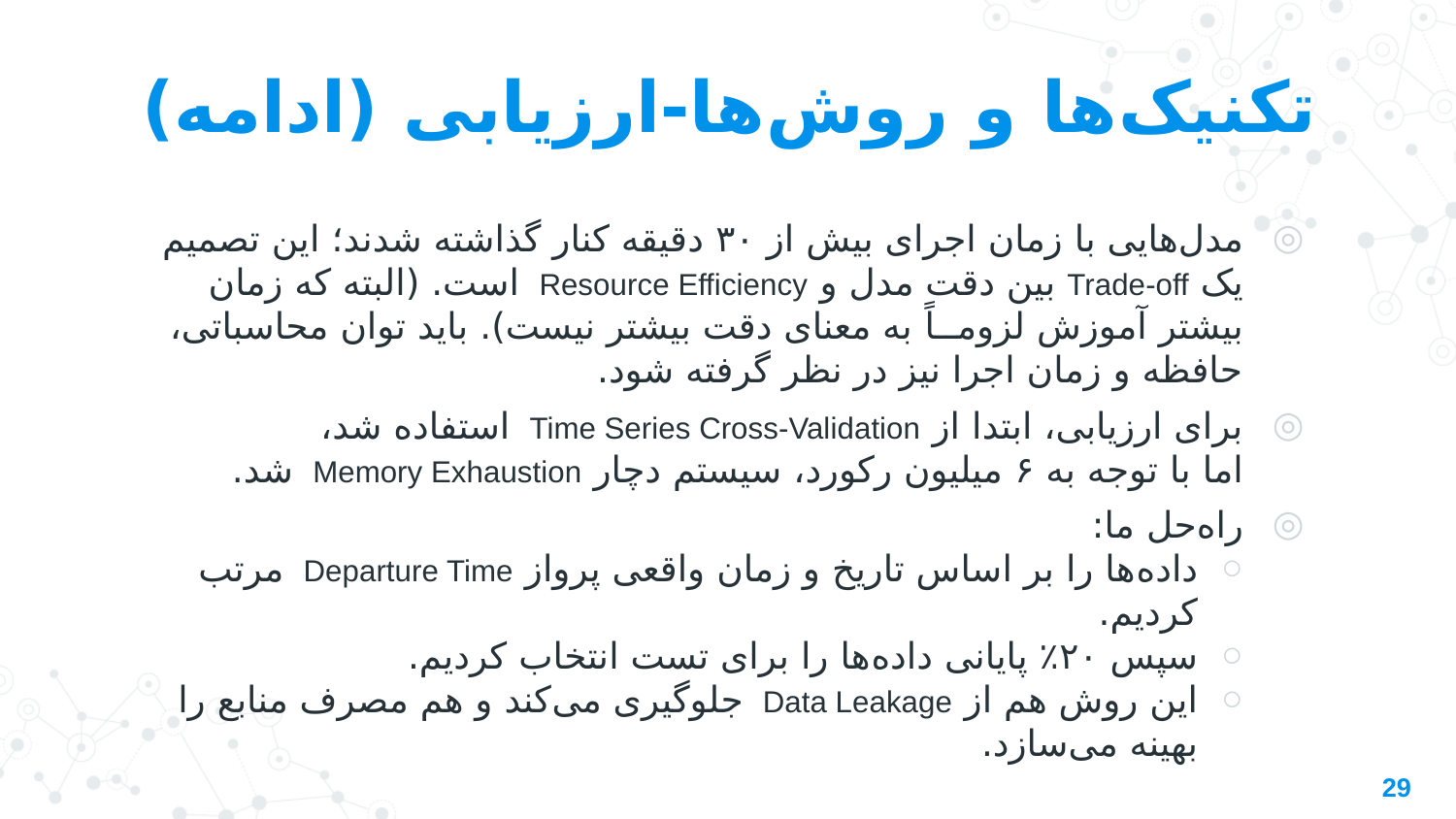

# تکنیک‌ها و روش‌ها-ارزیابی (ادامه)
مدل‌هایی با زمان اجرای بیش از ۳۰ دقیقه کنار گذاشته شدند؛ این تصمیم یک Trade-off بین دقت مدل و Resource Efficiency  است. (البته که زمان بیشتر آموزش لزومــاً به معنای دقت بیشتر نیست). باید توان محاسباتی، حافظه و زمان اجرا نیز در نظر گرفته شود.
برای ارزیابی، ابتدا از Time Series Cross-Validation  استفاده شد،
اما با توجه به ۶ میلیون رکورد، سیستم دچار Memory Exhaustion  شد.
راه‌حل ما:
داده‌ها را بر اساس تاریخ و زمان واقعی پرواز Departure Time  مرتب کردیم.
سپس ۲۰٪ پایانی داده‌ها را برای تست انتخاب کردیم.
این روش هم از Data Leakage  جلوگیری می‌کند و هم مصرف منابع را بهینه می‌سازد.
29